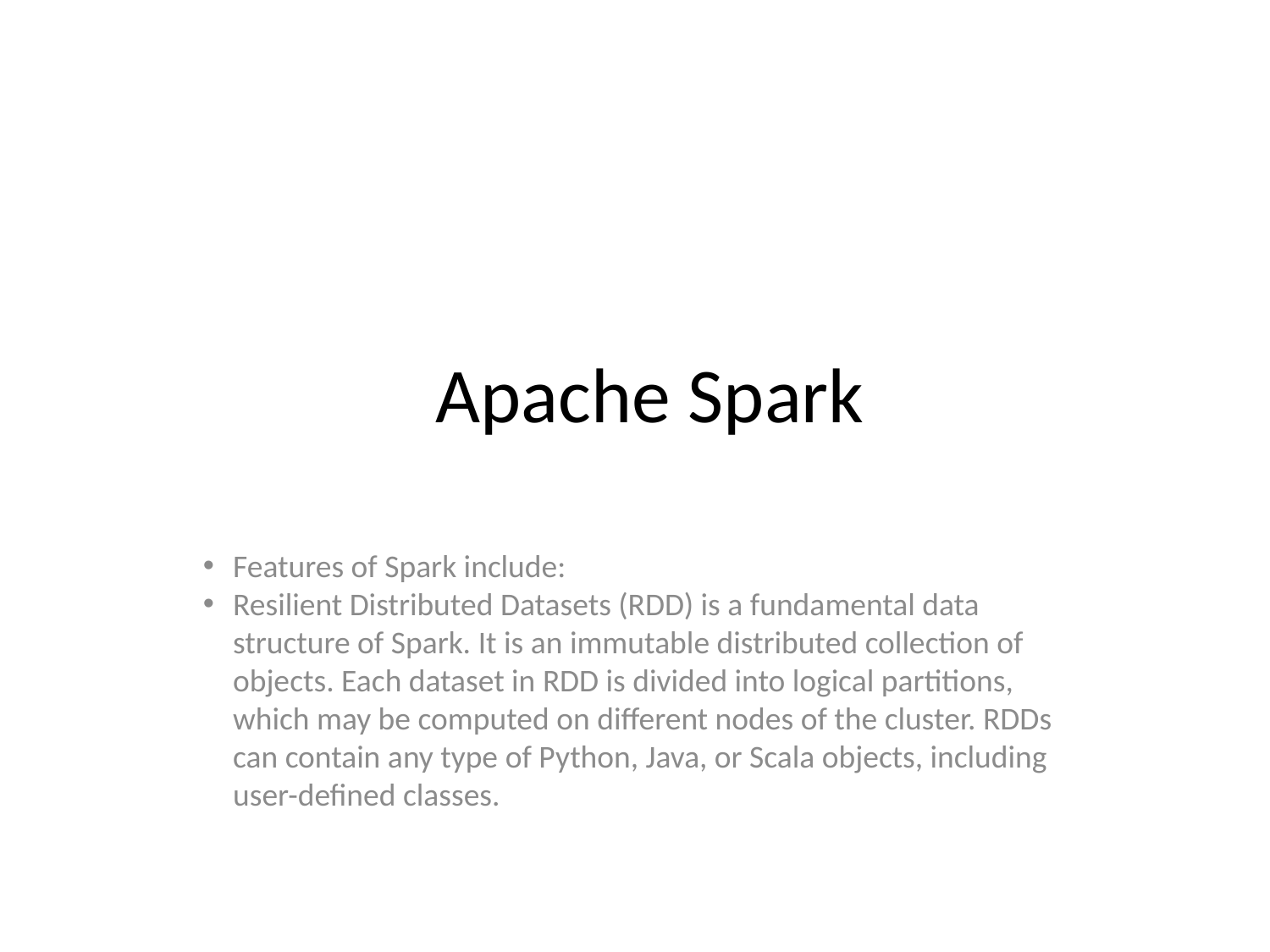

Apache Spark
Features of Spark include:
Resilient Distributed Datasets (RDD) is a fundamental data structure of Spark. It is an immutable distributed collection of objects. Each dataset in RDD is divided into logical partitions, which may be computed on different nodes of the cluster. RDDs can contain any type of Python, Java, or Scala objects, including user-defined classes.